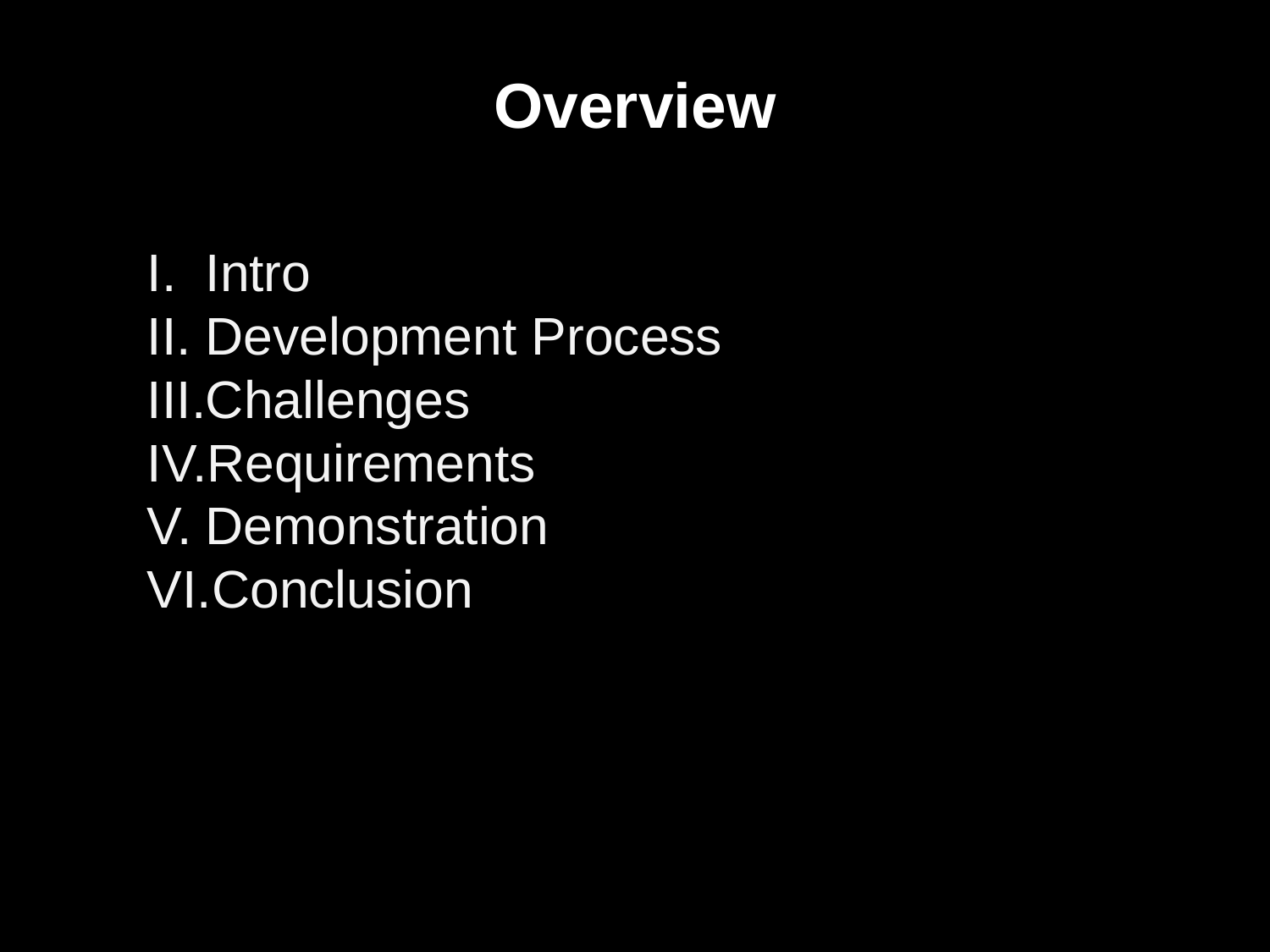

Overview
Intro
Development Process
Challenges
Requirements
Demonstration
Conclusion